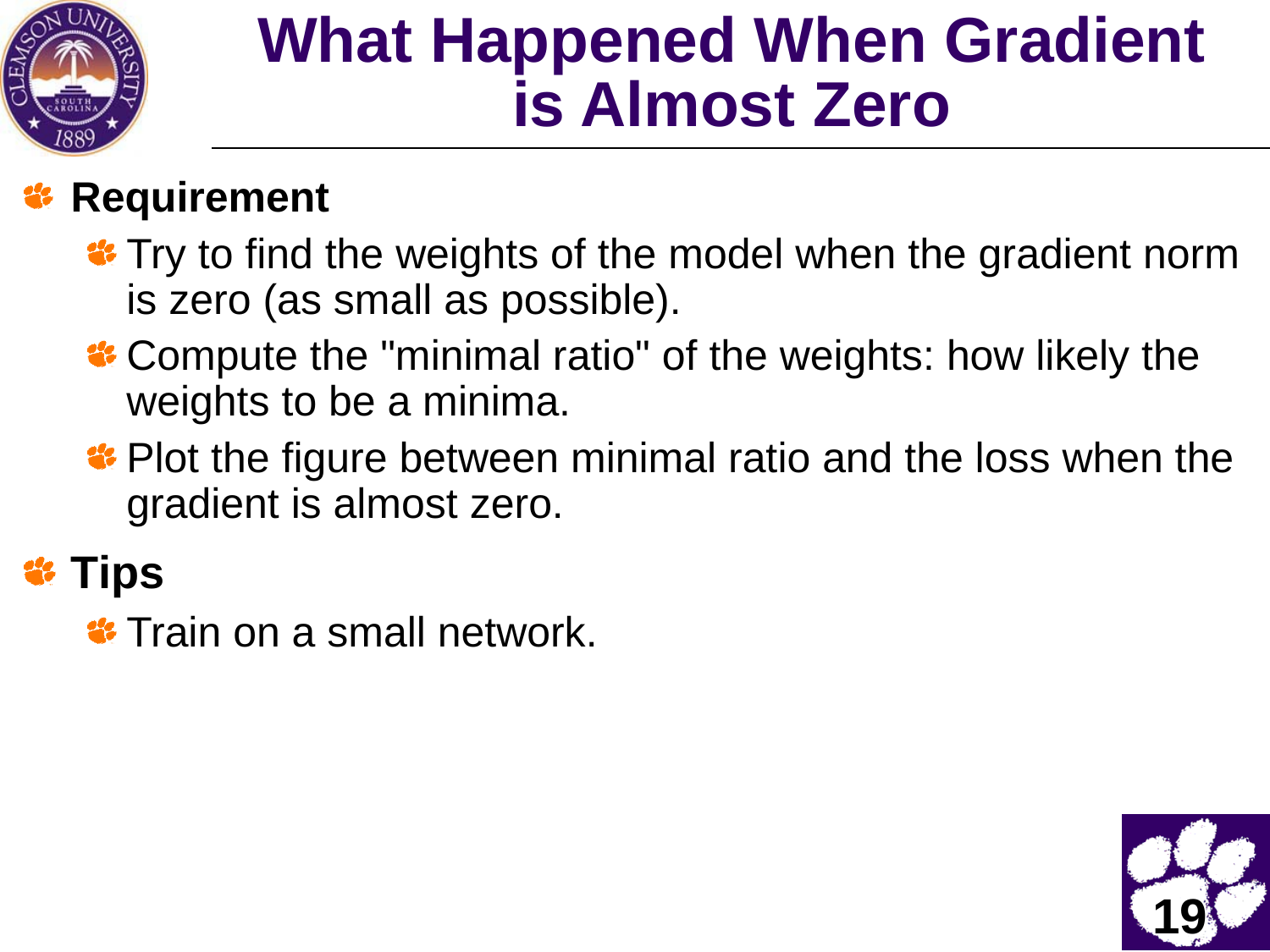

# What Happened When Gradient is Almost Zero
Requirement
Try to find the weights of the model when the gradient norm is zero (as small as possible).
Compute the "minimal ratio" of the weights: how likely the weights to be a minima.
Plot the figure between minimal ratio and the loss when the gradient is almost zero.
Tips
Train on a small network.